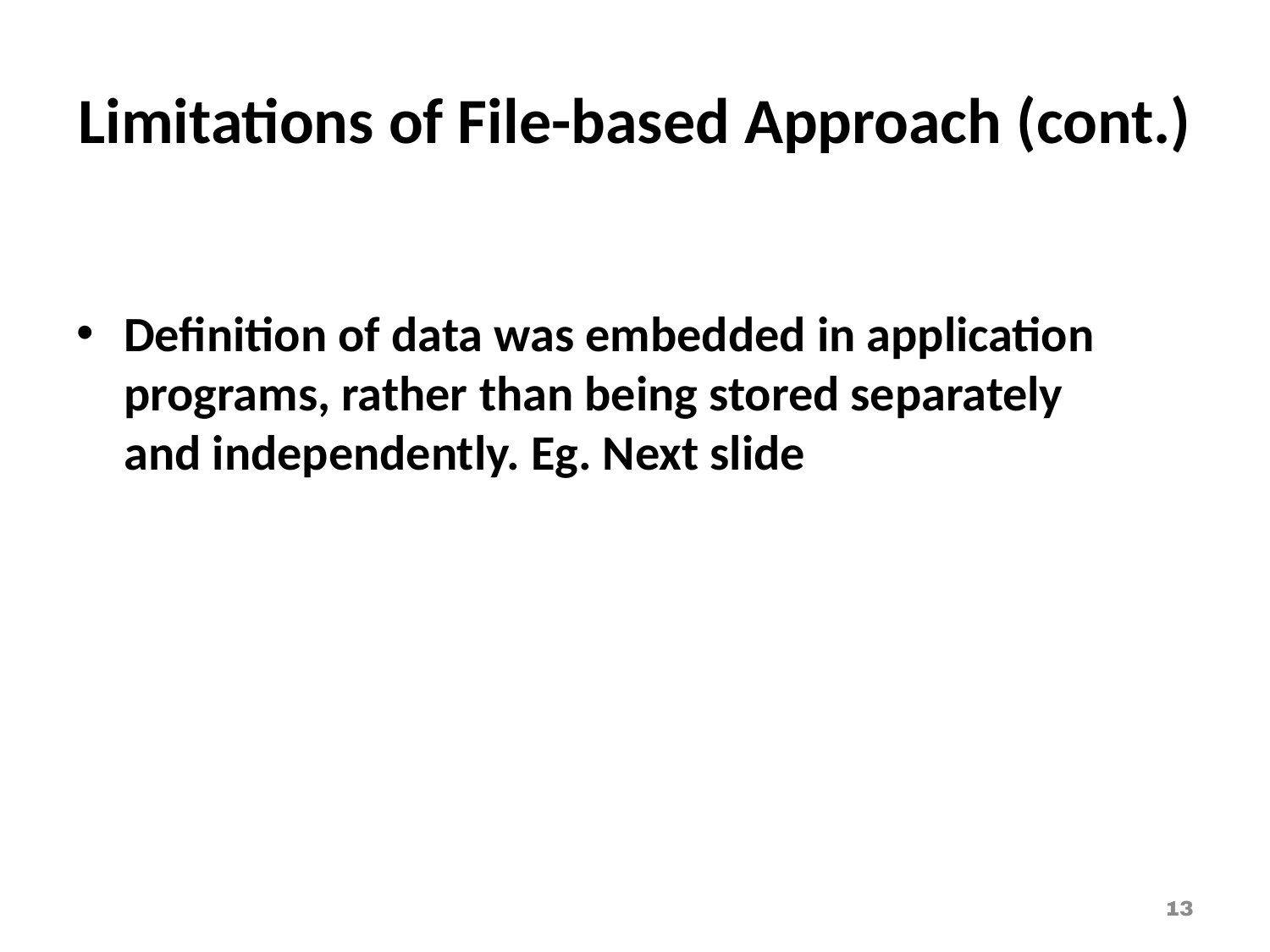

# Limitations of File-based Approach (cont.)
Definition of data was embedded in application programs, rather than being stored separately and independently. Eg. Next slide

13